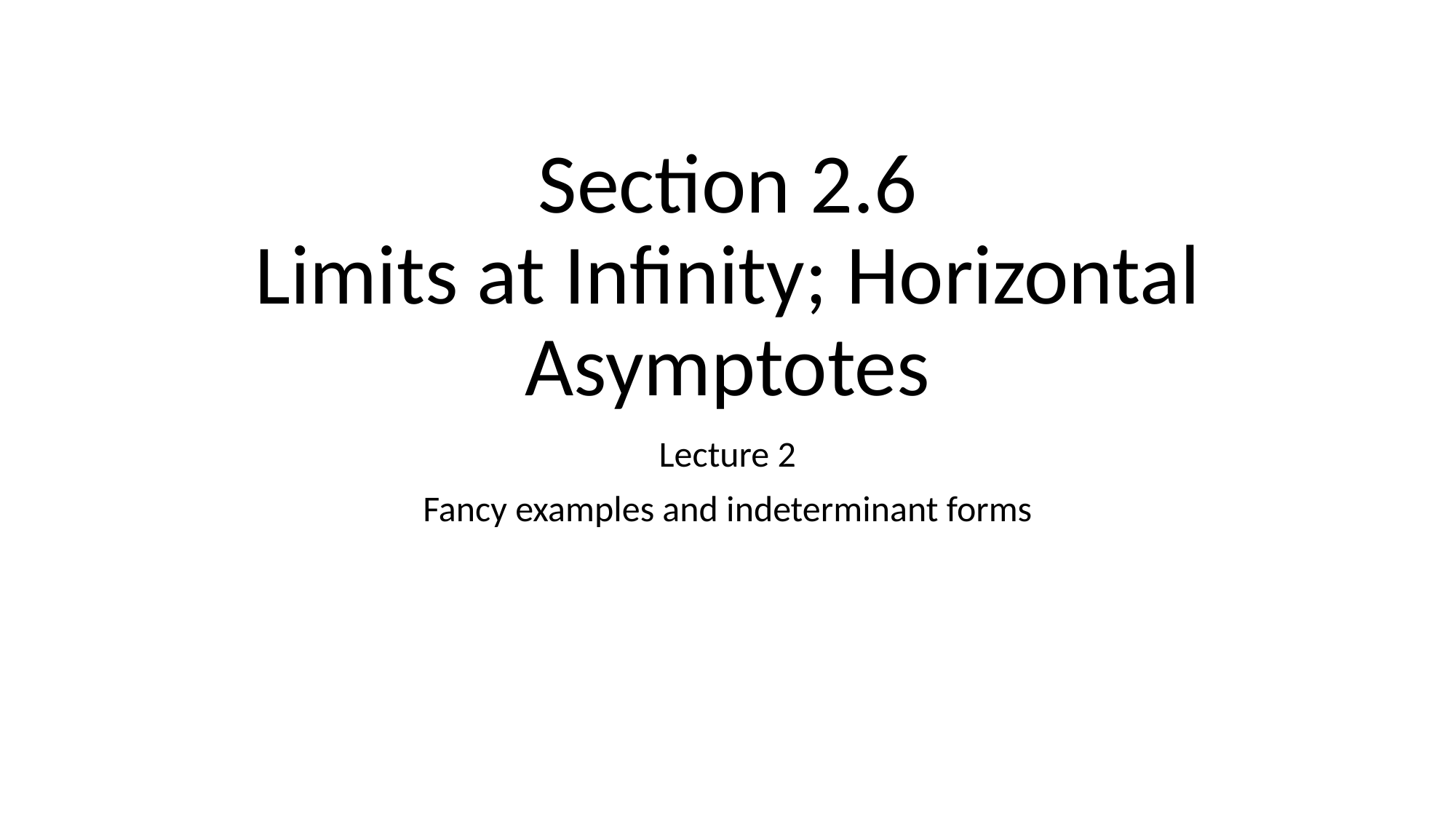

# Section 2.6 Limits at Infinity; Horizontal Asymptotes

Lecture 2
Fancy examples and indeterminant forms